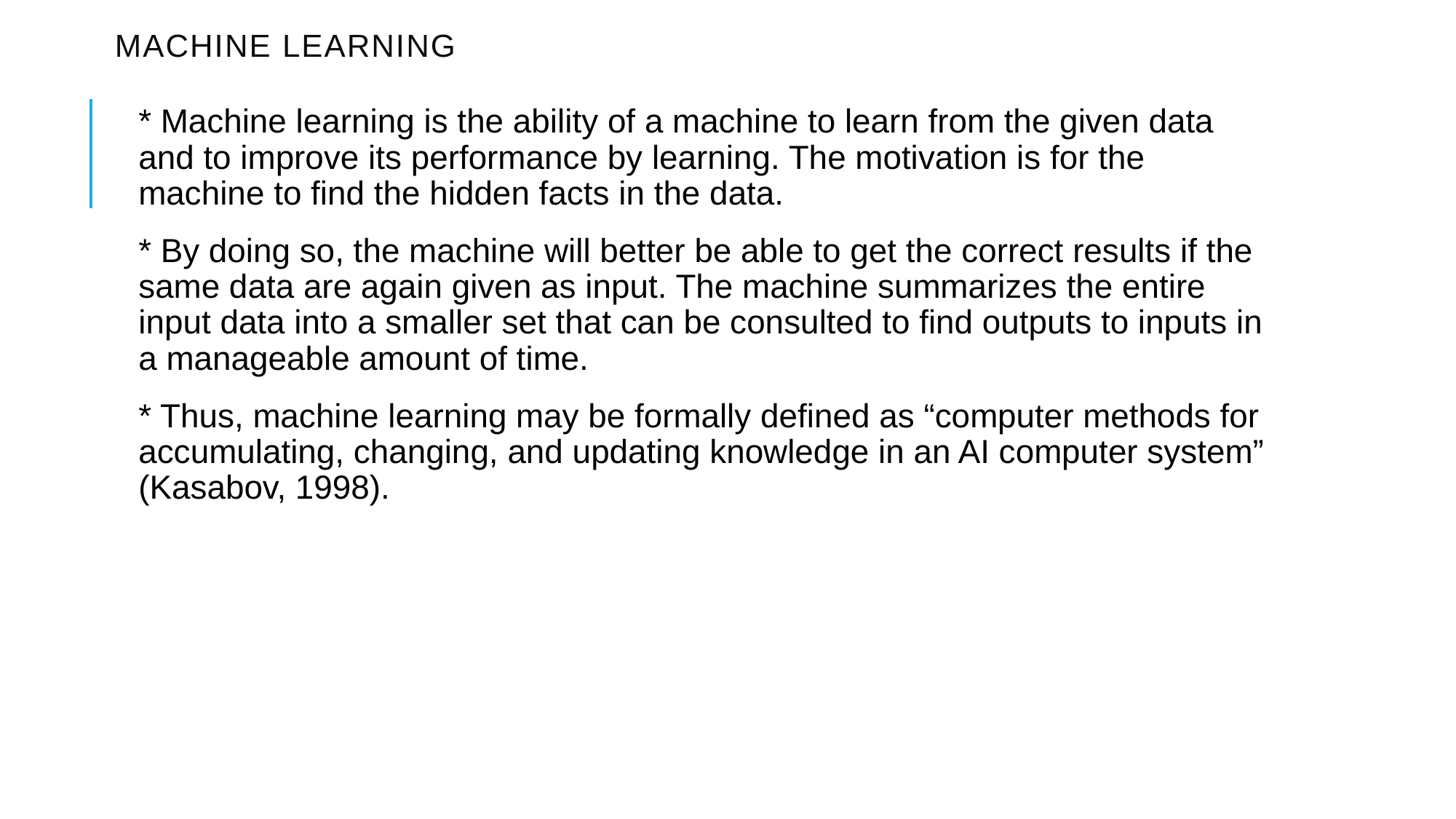

# Machine Learning
* Machine learning is the ability of a machine to learn from the given data and to improve its performance by learning. The motivation is for the machine to find the hidden facts in the data.
* By doing so, the machine will better be able to get the correct results if the same data are again given as input. The machine summarizes the entire input data into a smaller set that can be consulted to find outputs to inputs in a manageable amount of time.
* Thus, machine learning may be formally defined as “computer methods for accumulating, changing, and updating knowledge in an AI computer system” (Kasabov, 1998).